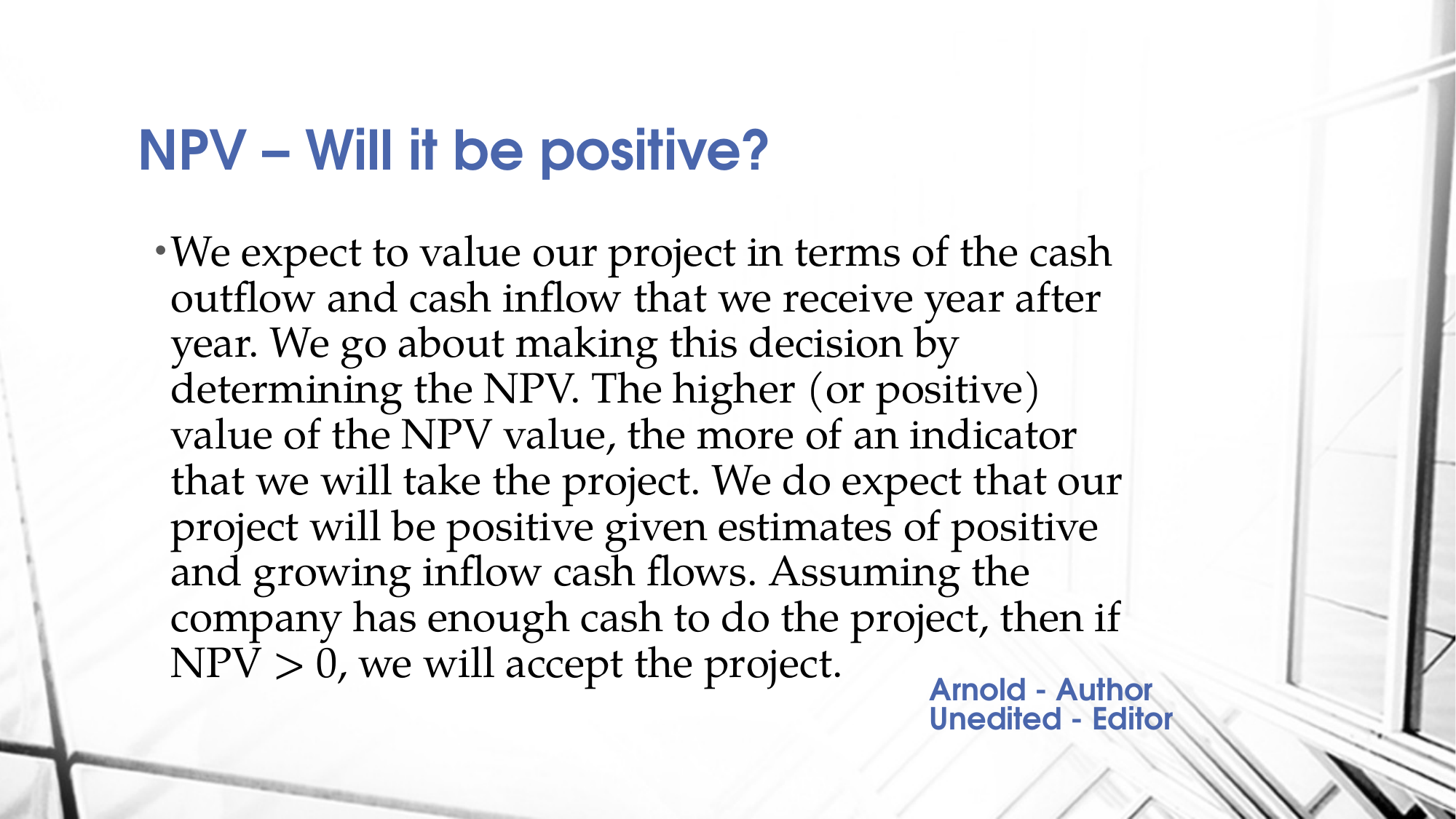

# NPV – Will it be positive?
We expect to value our project in terms of the cash outflow and cash inflow that we receive year after year. We go about making this decision by determining the NPV. The higher (or positive) value of the NPV value, the more of an indicator that we will take the project. We do expect that our project will be positive given estimates of positive and growing inflow cash flows. Assuming the company has enough cash to do the project, then if NPV > 0, we will accept the project.
Arnold - Author
Unedited - Editor